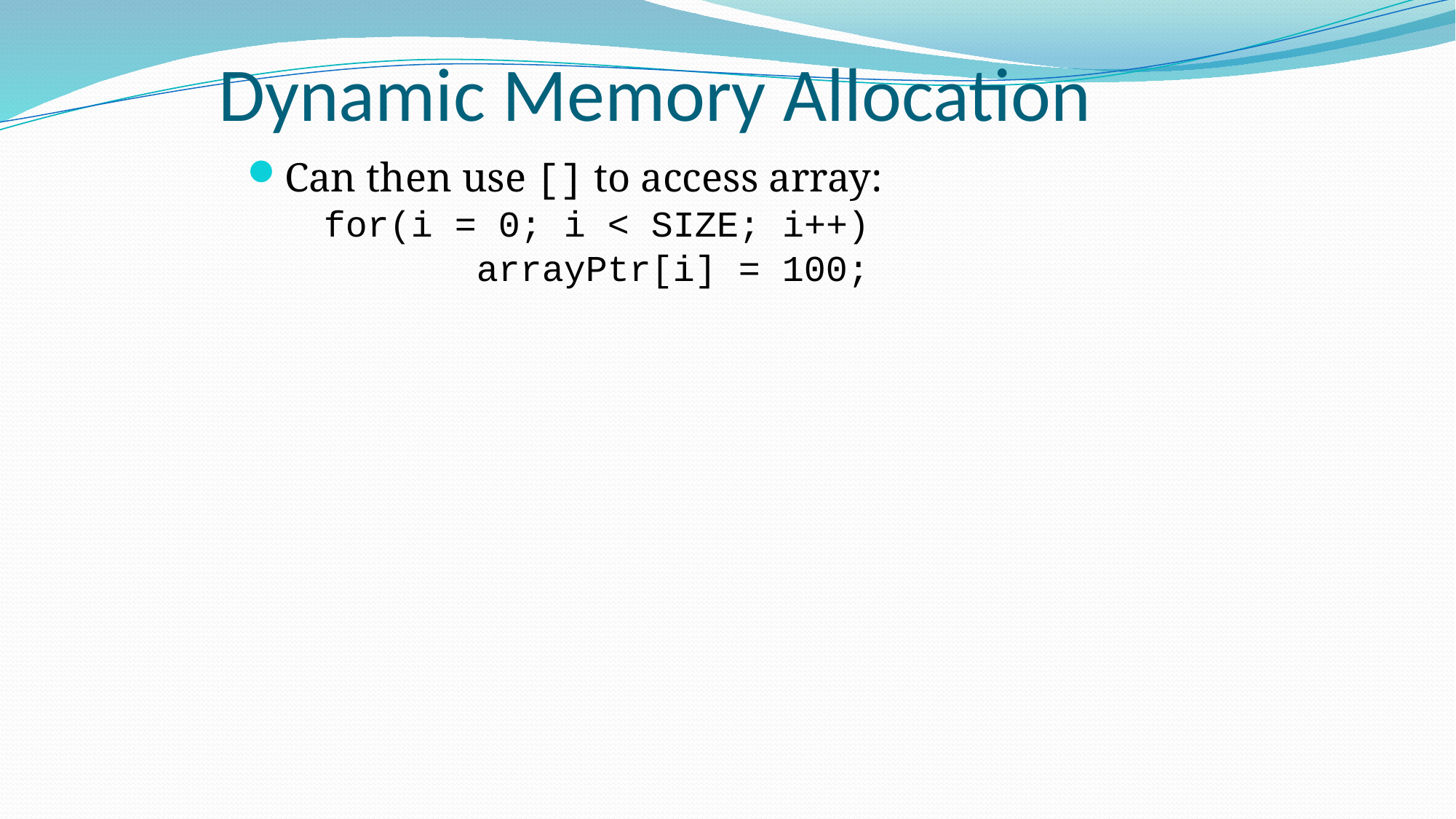

# Dynamic Memory Allocation
Can then use [] to access array:
	for(i = 0; i < SIZE; i++)
		  arrayPtr[i] = 100;